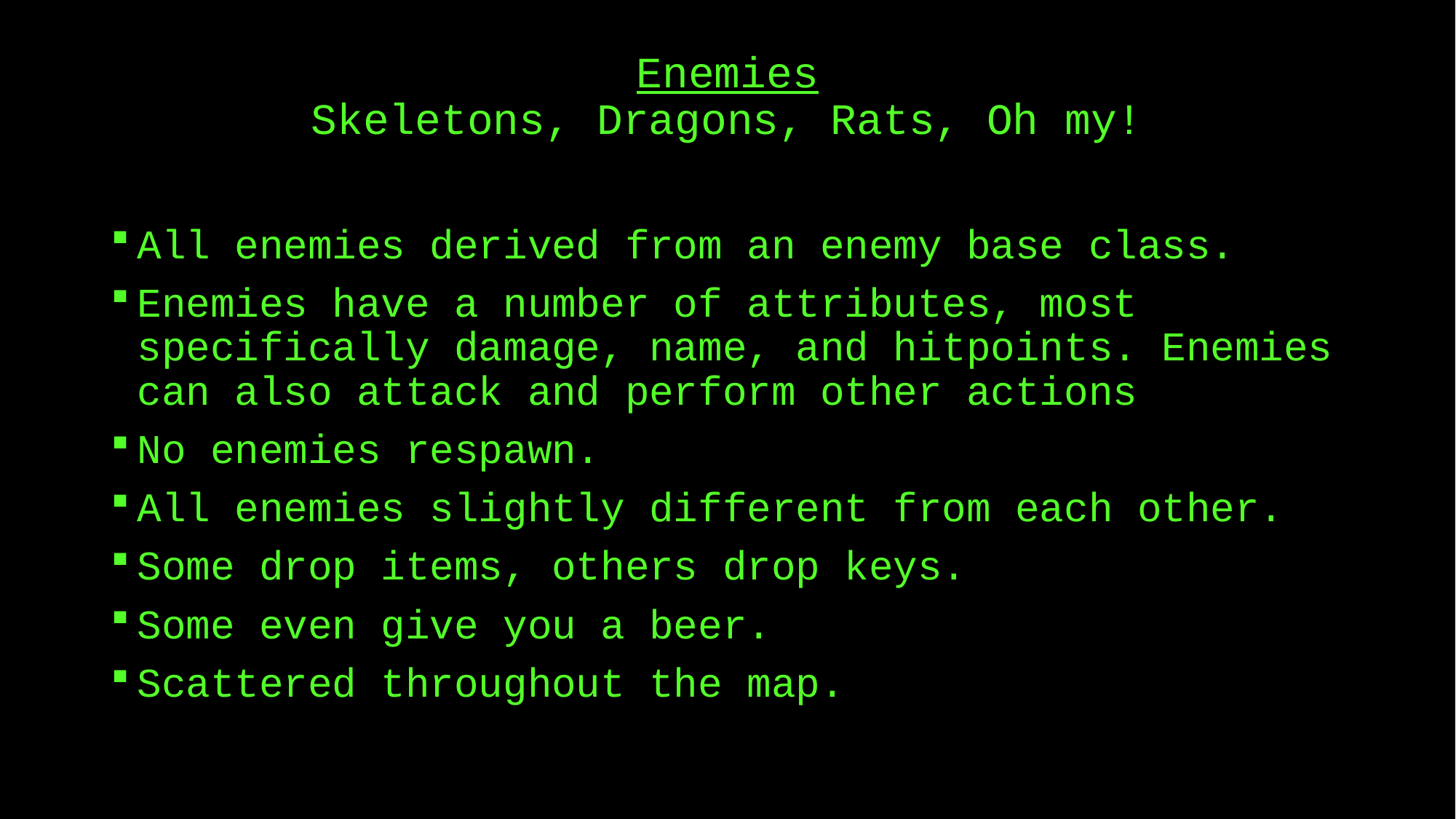

# Enemies Skeletons, Dragons, Rats, Oh my!
All enemies derived from an enemy base class.
Enemies have a number of attributes, most specifically damage, name, and hitpoints. Enemies can also attack and perform other actions
No enemies respawn.
All enemies slightly different from each other.
Some drop items, others drop keys.
Some even give you a beer.
Scattered throughout the map.